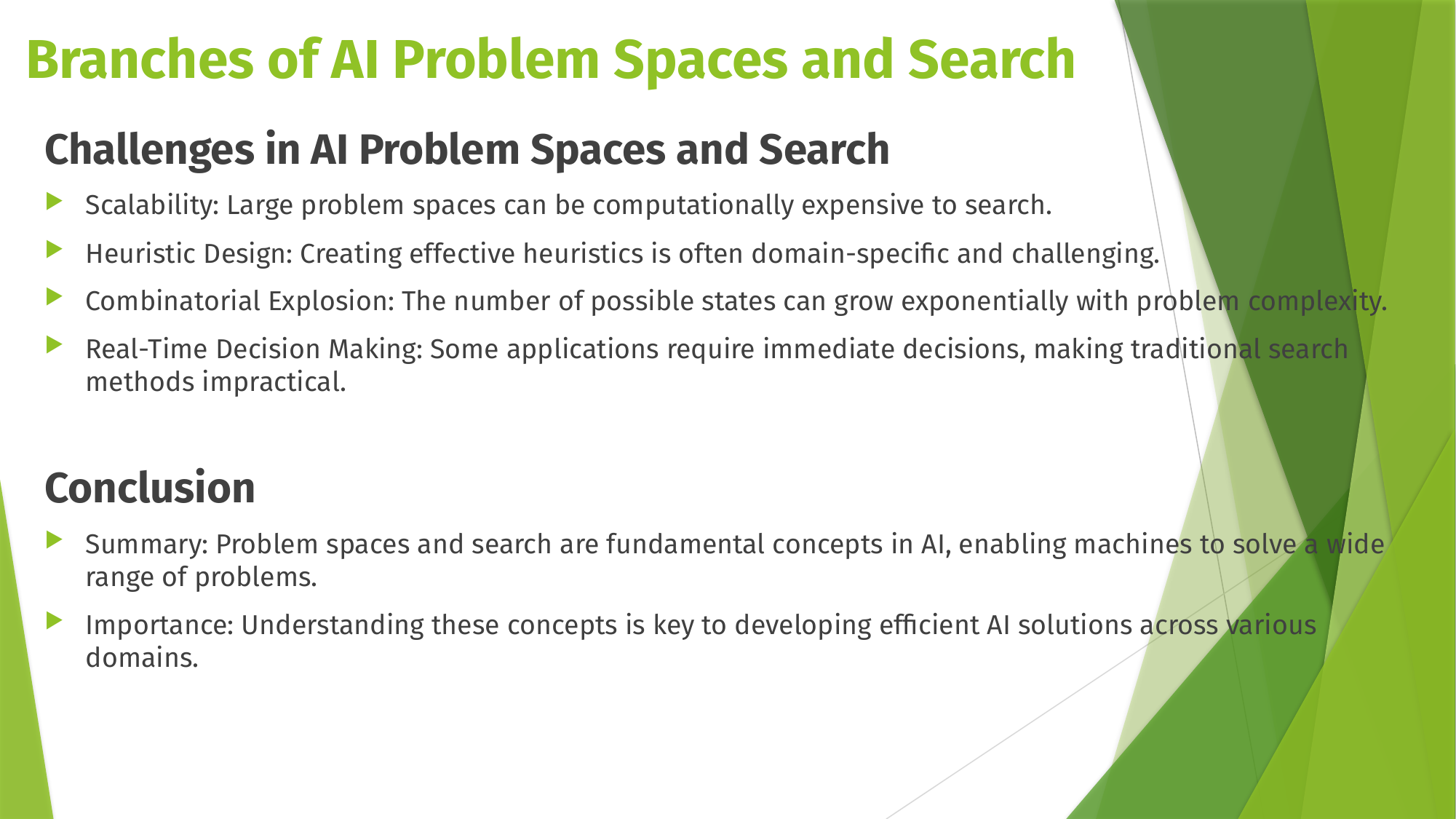

# Branches of AI Problem Spaces and Search
Challenges in AI Problem Spaces and Search
Scalability: Large problem spaces can be computationally expensive to search.
Heuristic Design: Creating effective heuristics is often domain-specific and challenging.
Combinatorial Explosion: The number of possible states can grow exponentially with problem complexity.
Real-Time Decision Making: Some applications require immediate decisions, making traditional search methods impractical.

Conclusion
Summary: Problem spaces and search are fundamental concepts in AI, enabling machines to solve a wide range of problems.
Importance: Understanding these concepts is key to developing efficient AI solutions across various domains.